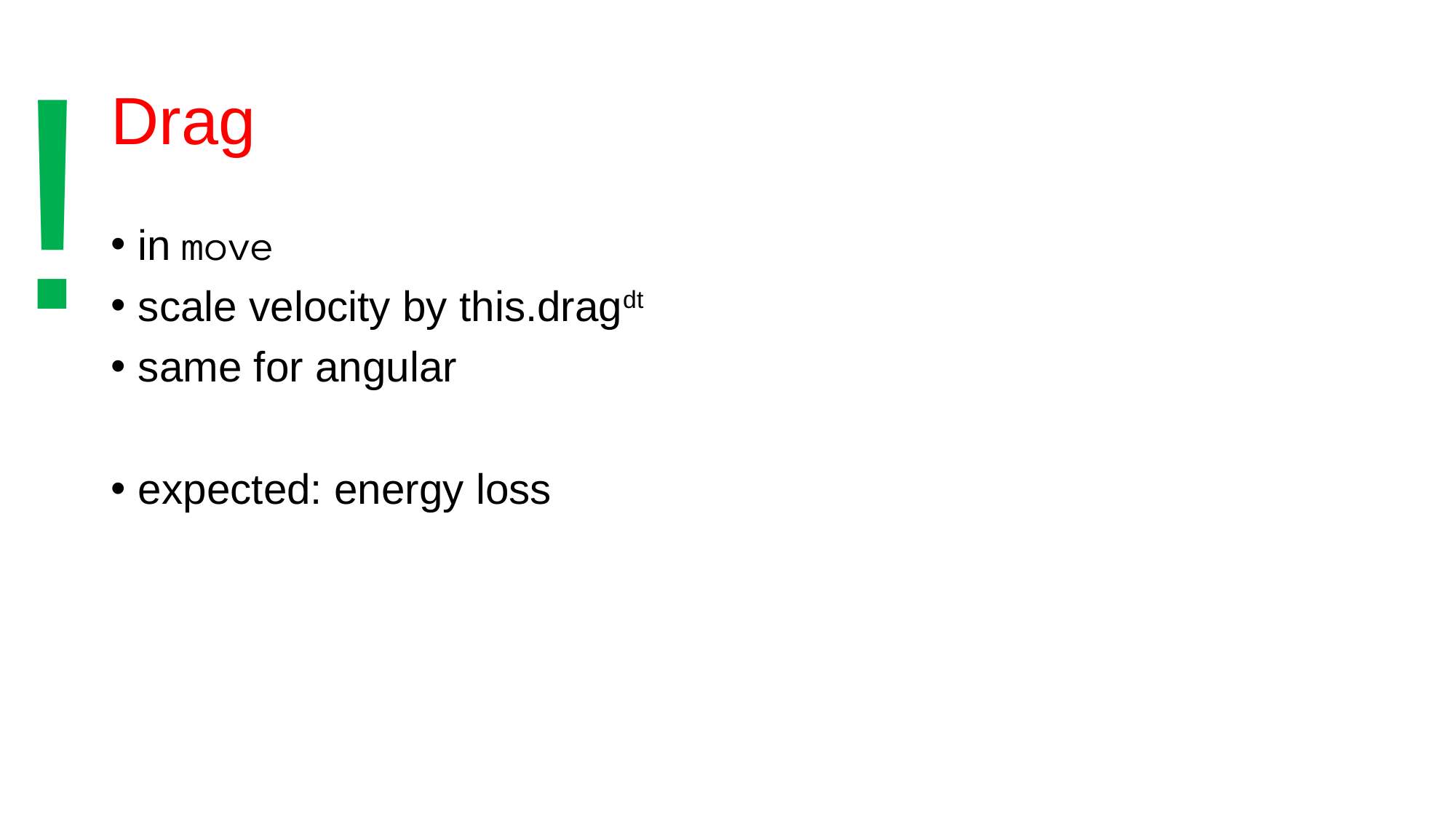

!
# Drag
in move
scale velocity by this.dragdt
same for angular

expected: energy loss